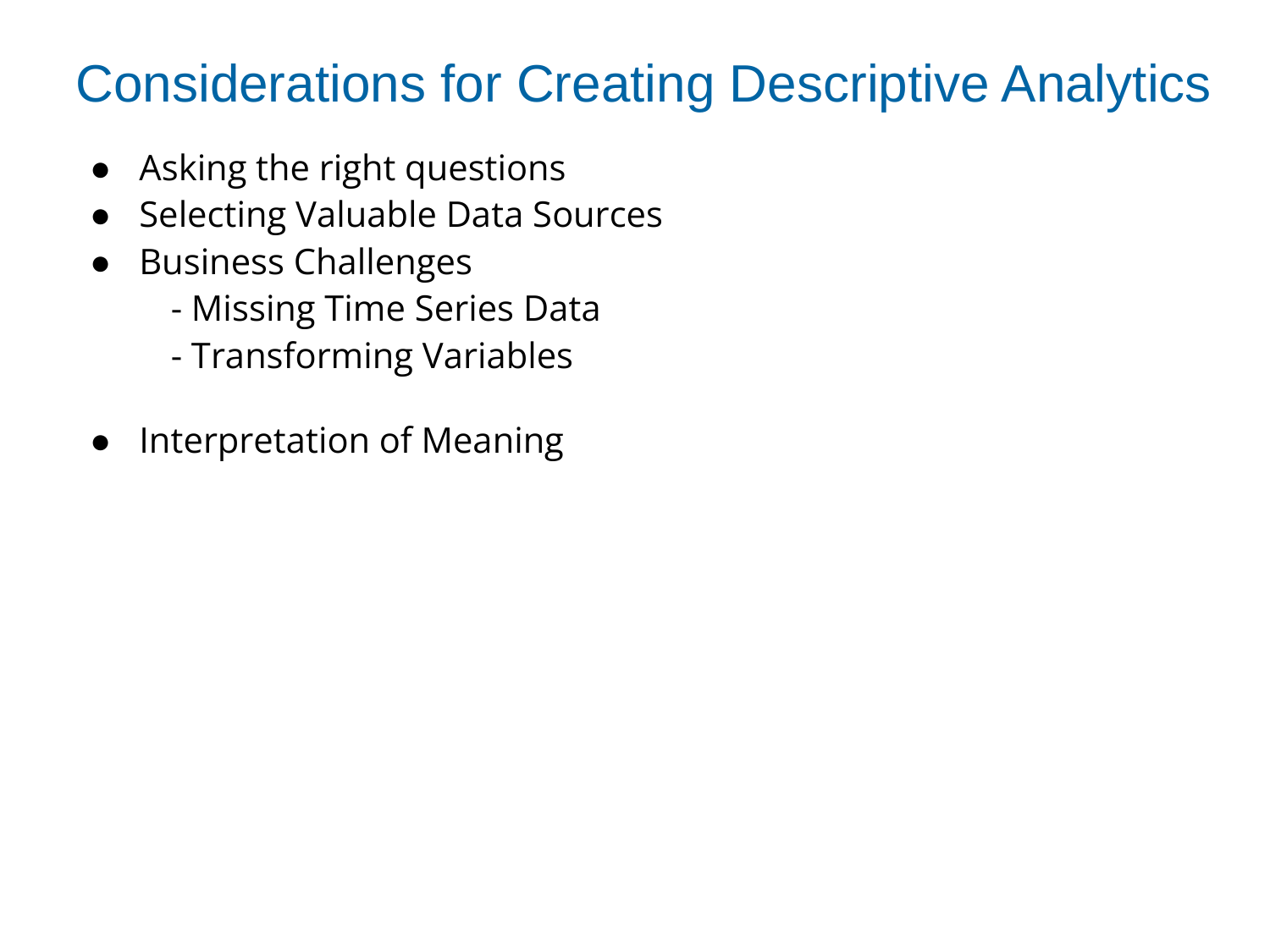

# Considerations for Creating Descriptive Analytics
Asking the right questions
Selecting Valuable Data Sources
Business Challenges
- Missing Time Series Data
- Transforming Variables

Interpretation of Meaning